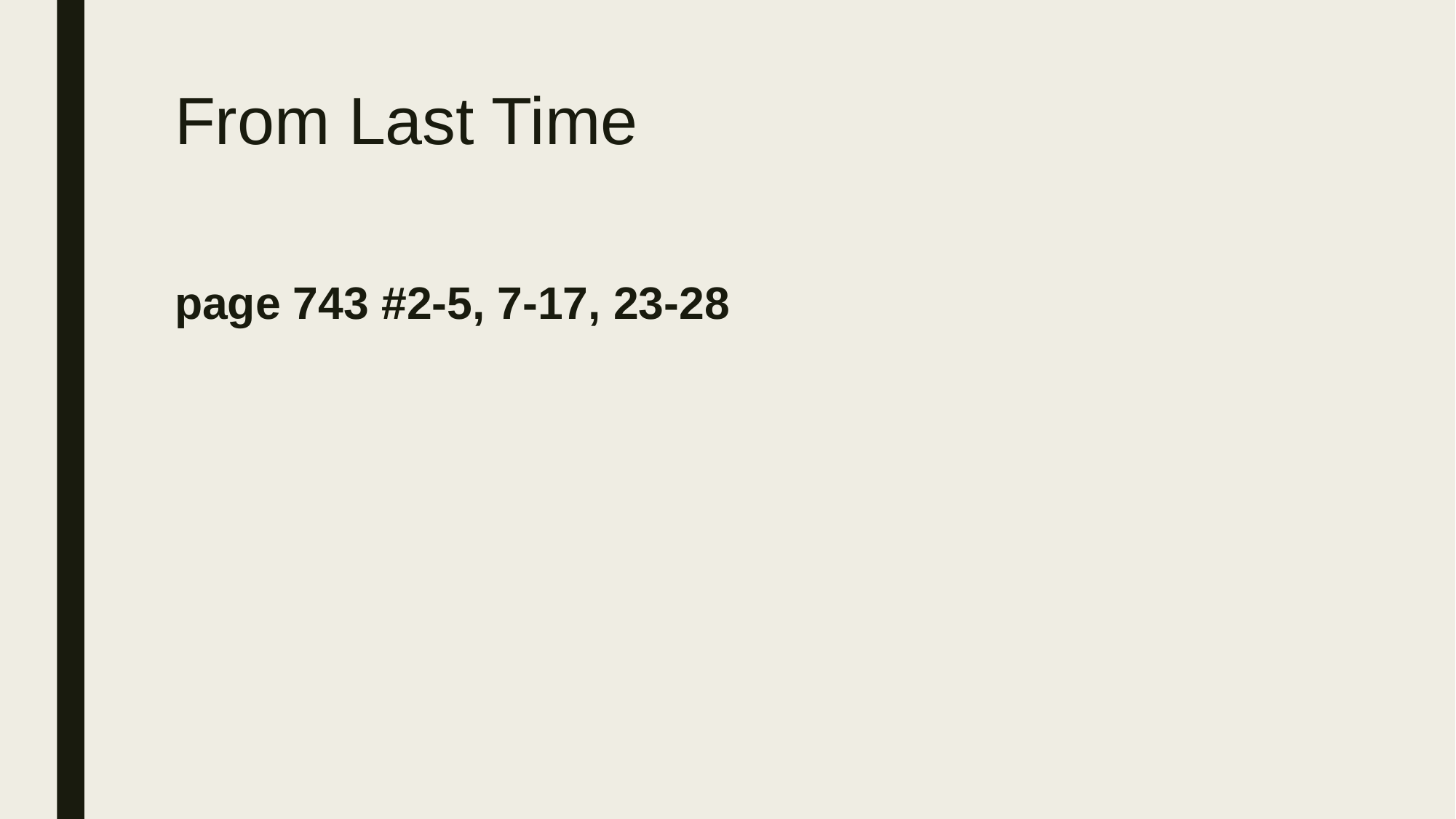

# From Last Time
page 743 #2-5, 7-17, 23-28